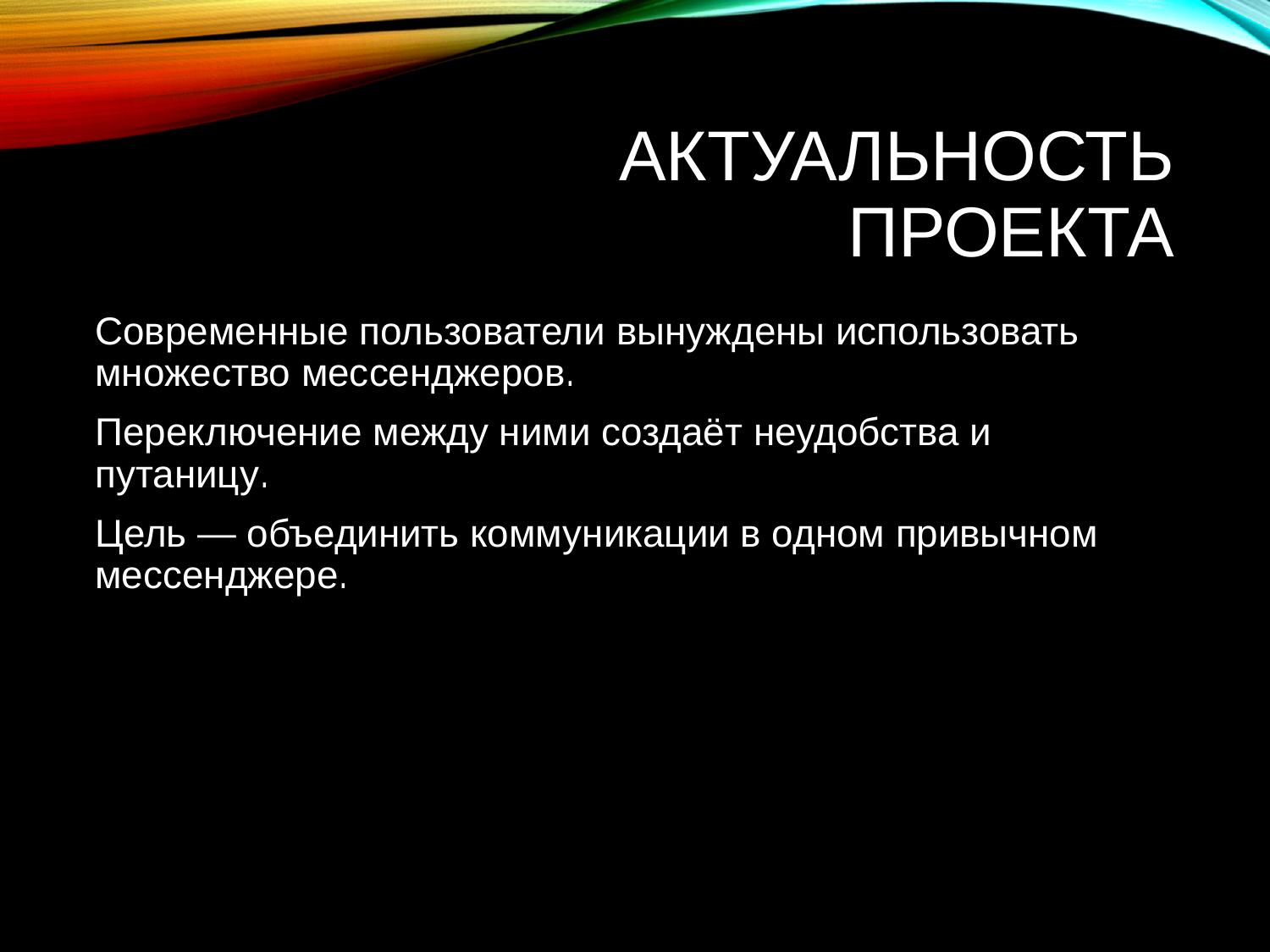

# Актуальность проекта
Современные пользователи вынуждены использовать множество мессенджеров.
Переключение между ними создаёт неудобства и путаницу.
Цель — объединить коммуникации в одном привычном мессенджере.